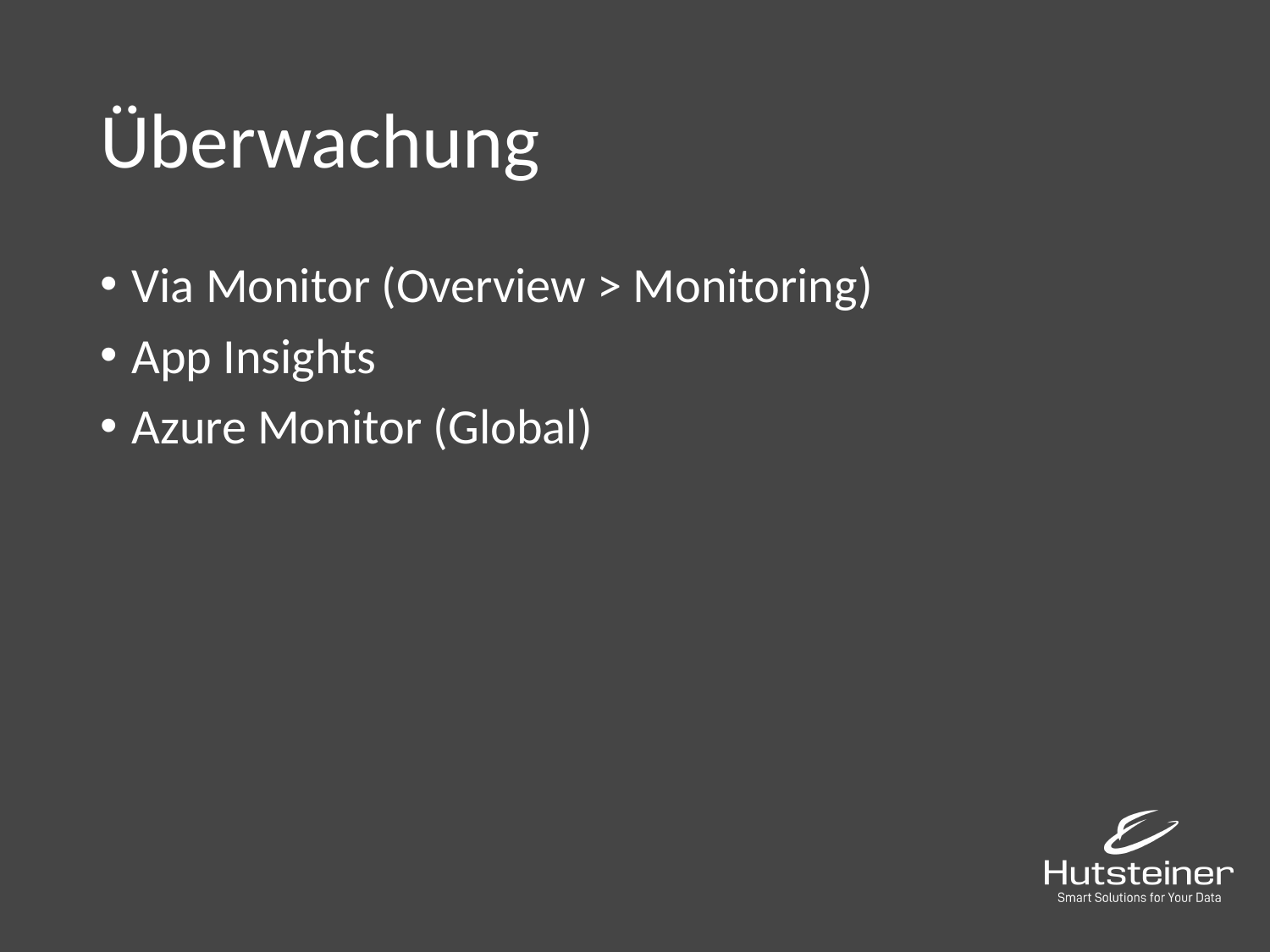

# Überwachung
Via Monitor (Overview > Monitoring)
App Insights
Azure Monitor (Global)